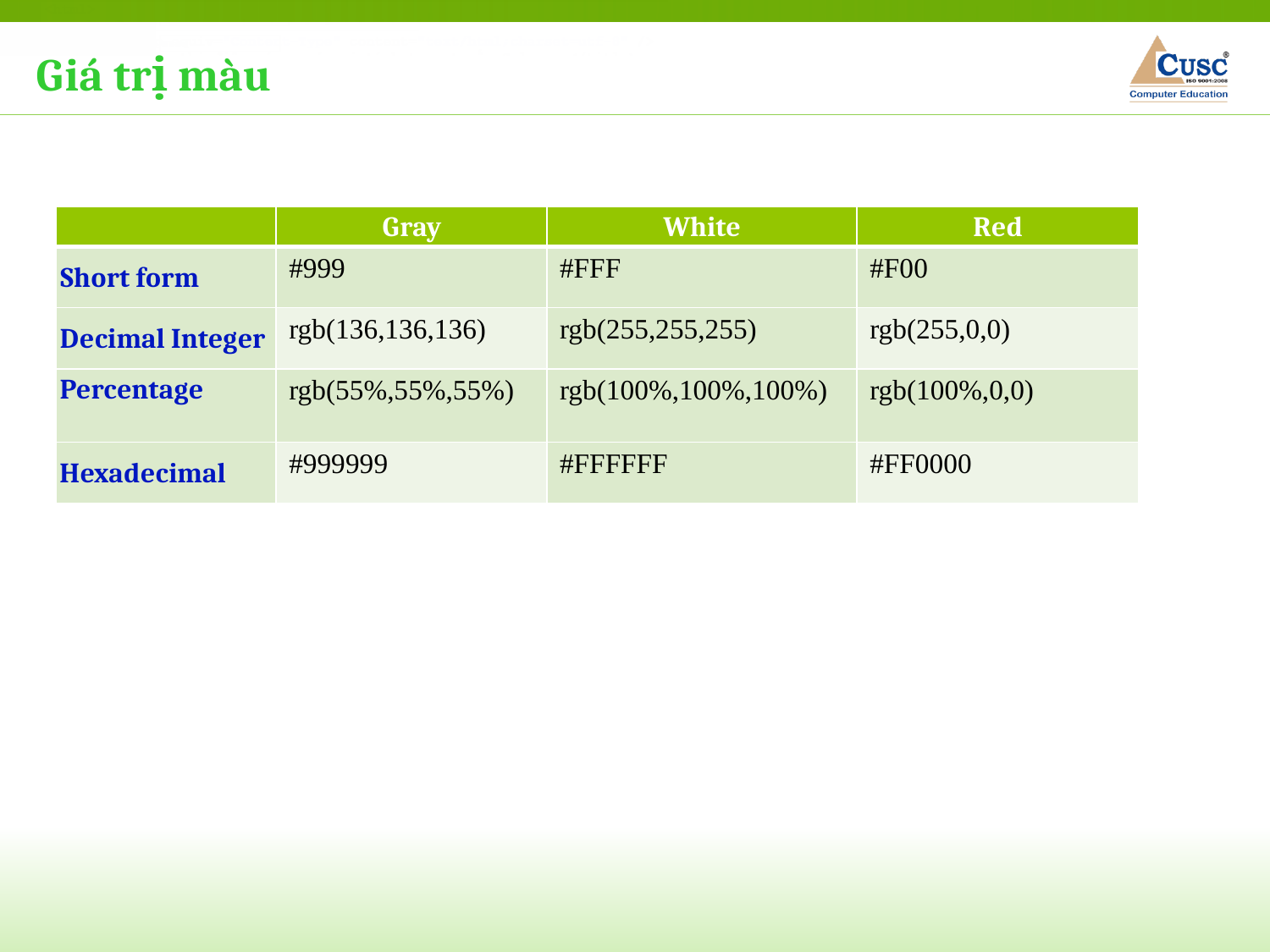

Giá trị màu
|  | Gray | White | Red |
| --- | --- | --- | --- |
| Short form | #999 | #FFF | #F00 |
| Decimal Integer | rgb(136,136,136) | rgb(255,255,255) | rgb(255,0,0) |
| Percentage | rgb(55%,55%,55%) | rgb(100%,100%,100%) | rgb(100%,0,0) |
| Hexadecimal | #999999 | #FFFFFF | #FF0000 |